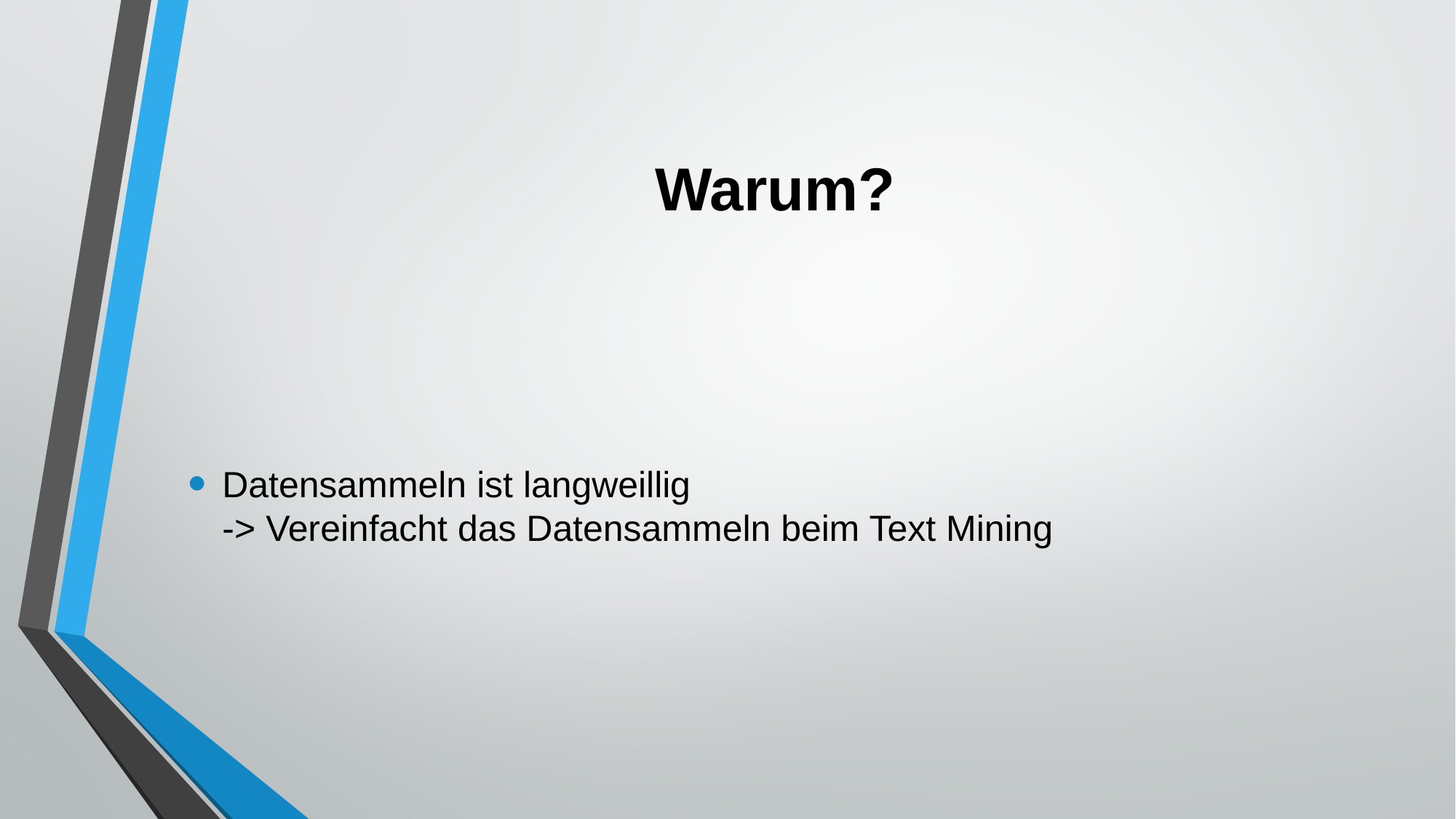

# Warum?
Datensammeln ist langweillig
-> Vereinfacht das Datensammeln beim Text Mining